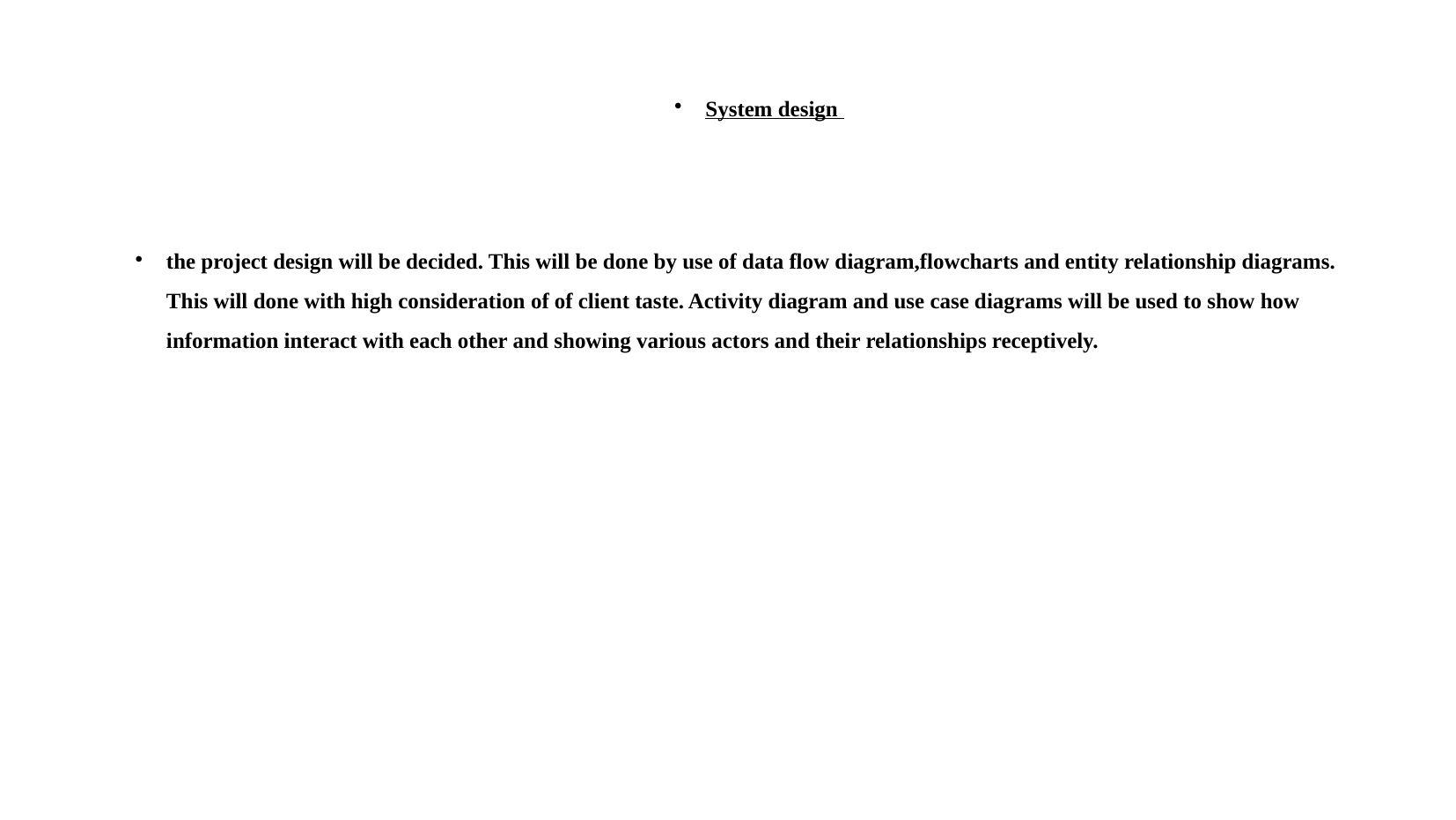

System design

the project design will be decided. This will be done by use of data flow diagram,flowcharts and entity relationship diagrams. This will done with high consideration of of client taste. Activity diagram and use case diagrams will be used to show how information interact with each other and showing various actors and their relationships receptively.